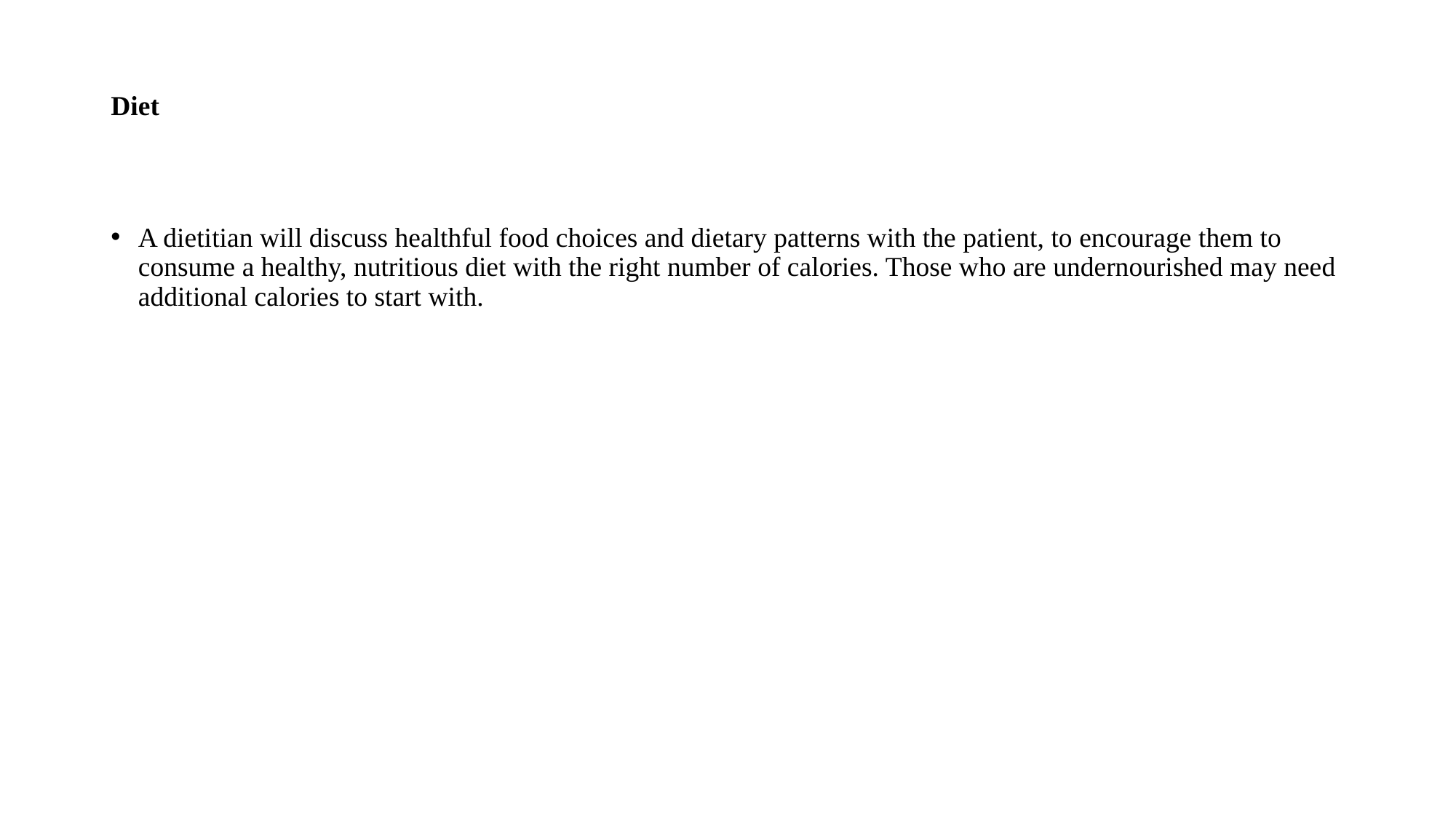

# Diet
A dietitian will discuss healthful food choices and dietary patterns with the patient, to encourage them to consume a healthy, nutritious diet with the right number of calories. Those who are undernourished may need additional calories to start with.